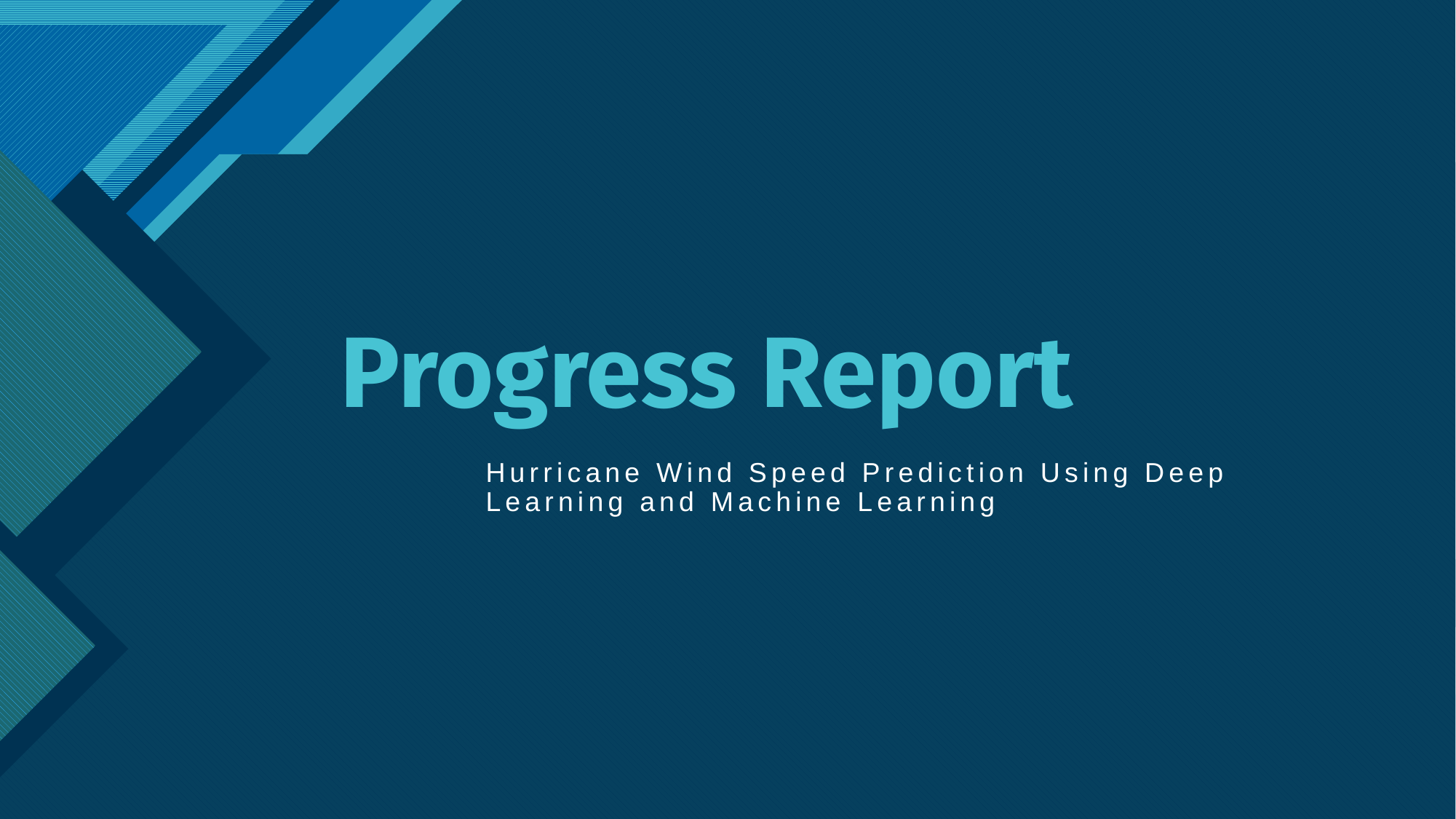

# Progress Report
Hurricane Wind Speed Prediction Using Deep Learning and Machine Learning